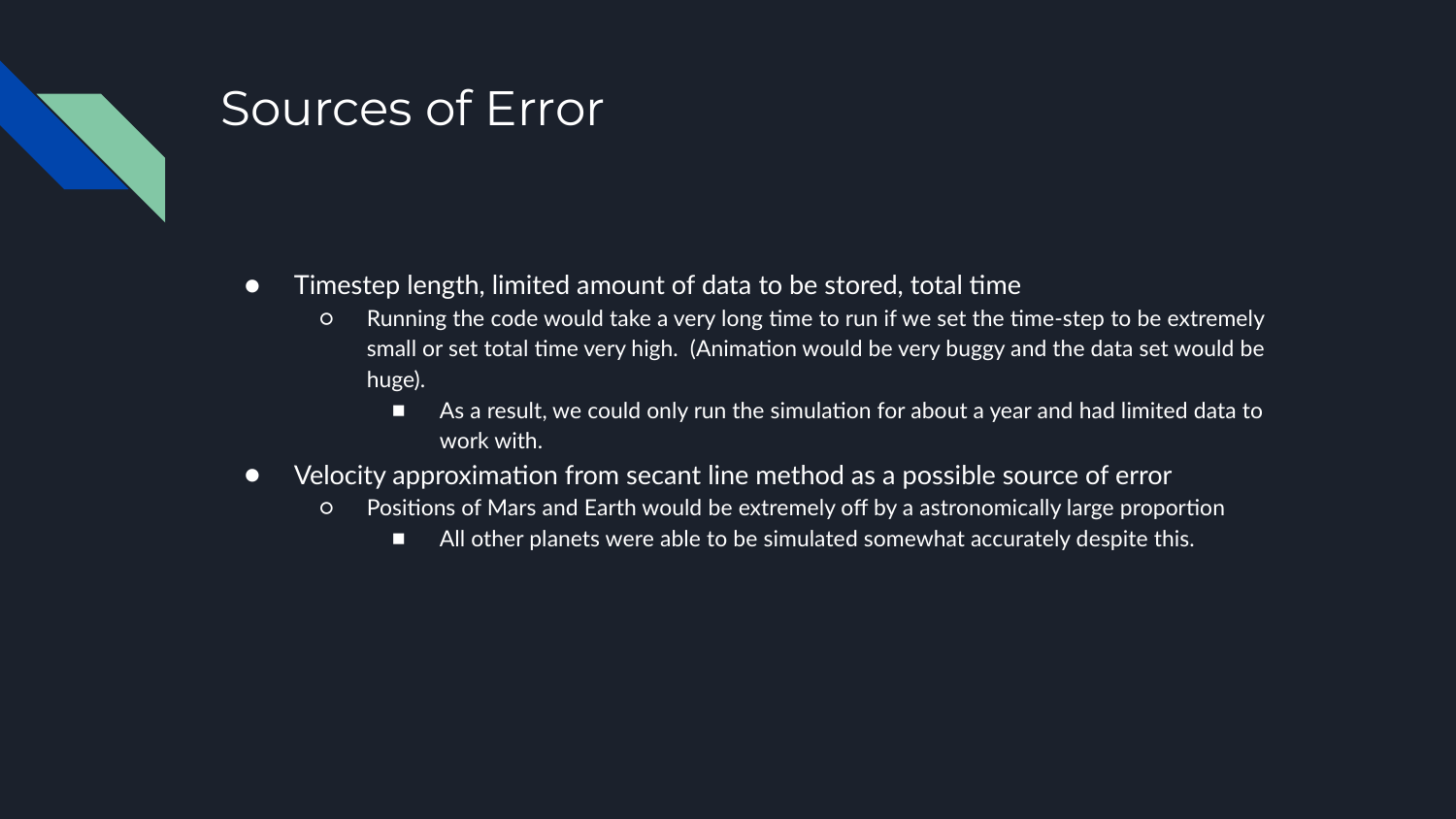

# Sources of Error
Timestep length, limited amount of data to be stored, total time
Running the code would take a very long time to run if we set the time-step to be extremely small or set total time very high.  (Animation would be very buggy and the data set would be huge).
As a result, we could only run the simulation for about a year and had limited data to work with.
Velocity approximation from secant line method as a possible source of error
Positions of Mars and Earth would be extremely off by a astronomically large proportion
All other planets were able to be simulated somewhat accurately despite this.